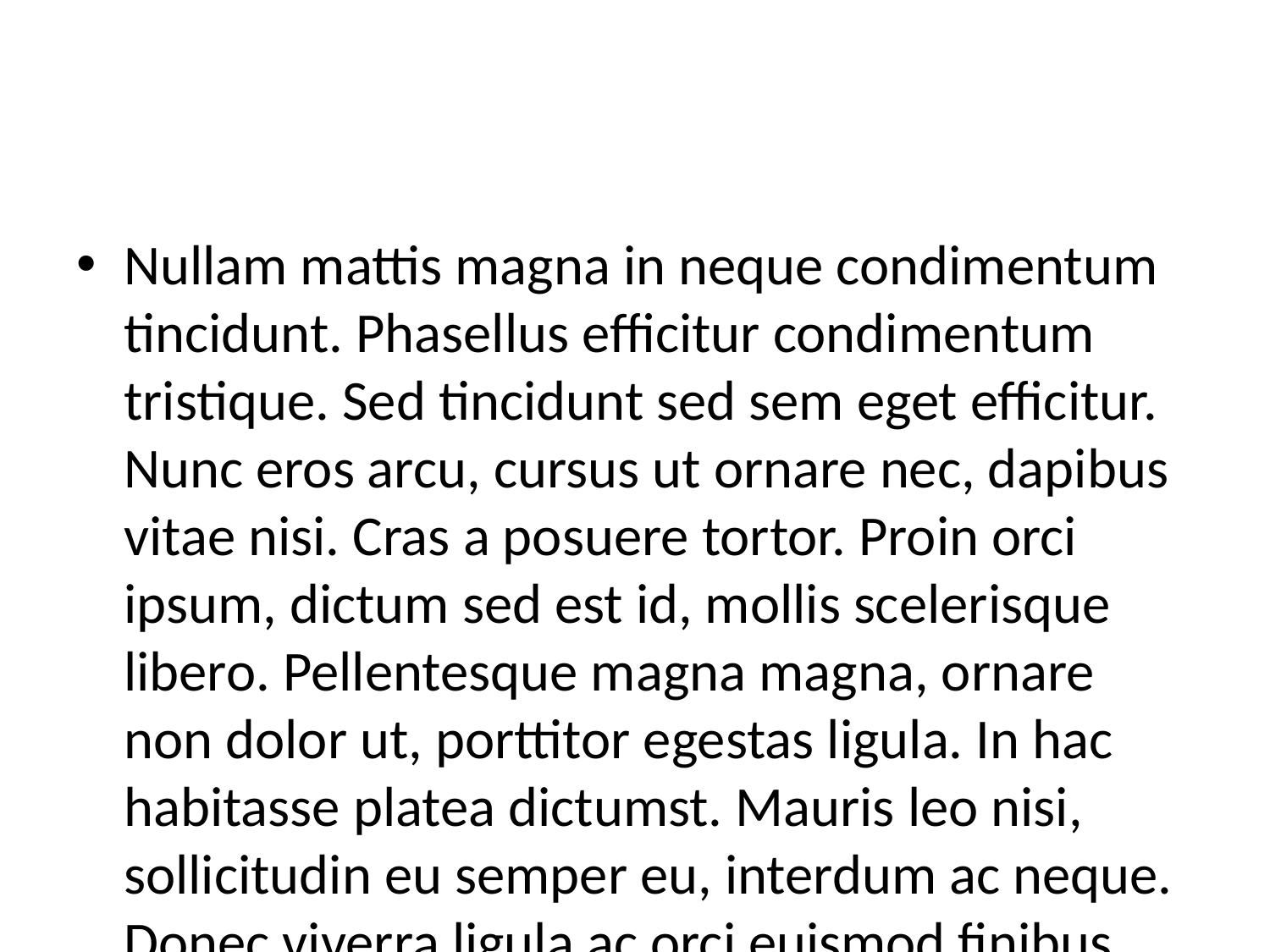

#
Nullam mattis magna in neque condimentum tincidunt. Phasellus efficitur condimentum tristique. Sed tincidunt sed sem eget efficitur. Nunc eros arcu, cursus ut ornare nec, dapibus vitae nisi. Cras a posuere tortor. Proin orci ipsum, dictum sed est id, mollis scelerisque libero. Pellentesque magna magna, ornare non dolor ut, porttitor egestas ligula. In hac habitasse platea dictumst. Mauris leo nisi, sollicitudin eu semper eu, interdum ac neque. Donec viverra ligula ac orci euismod finibus. Duis ultricies nibh sit amet massa dapibus viverra. Donec blandit posuere sapien in finibus. Aliquam consequat a diam vitae fermentum.